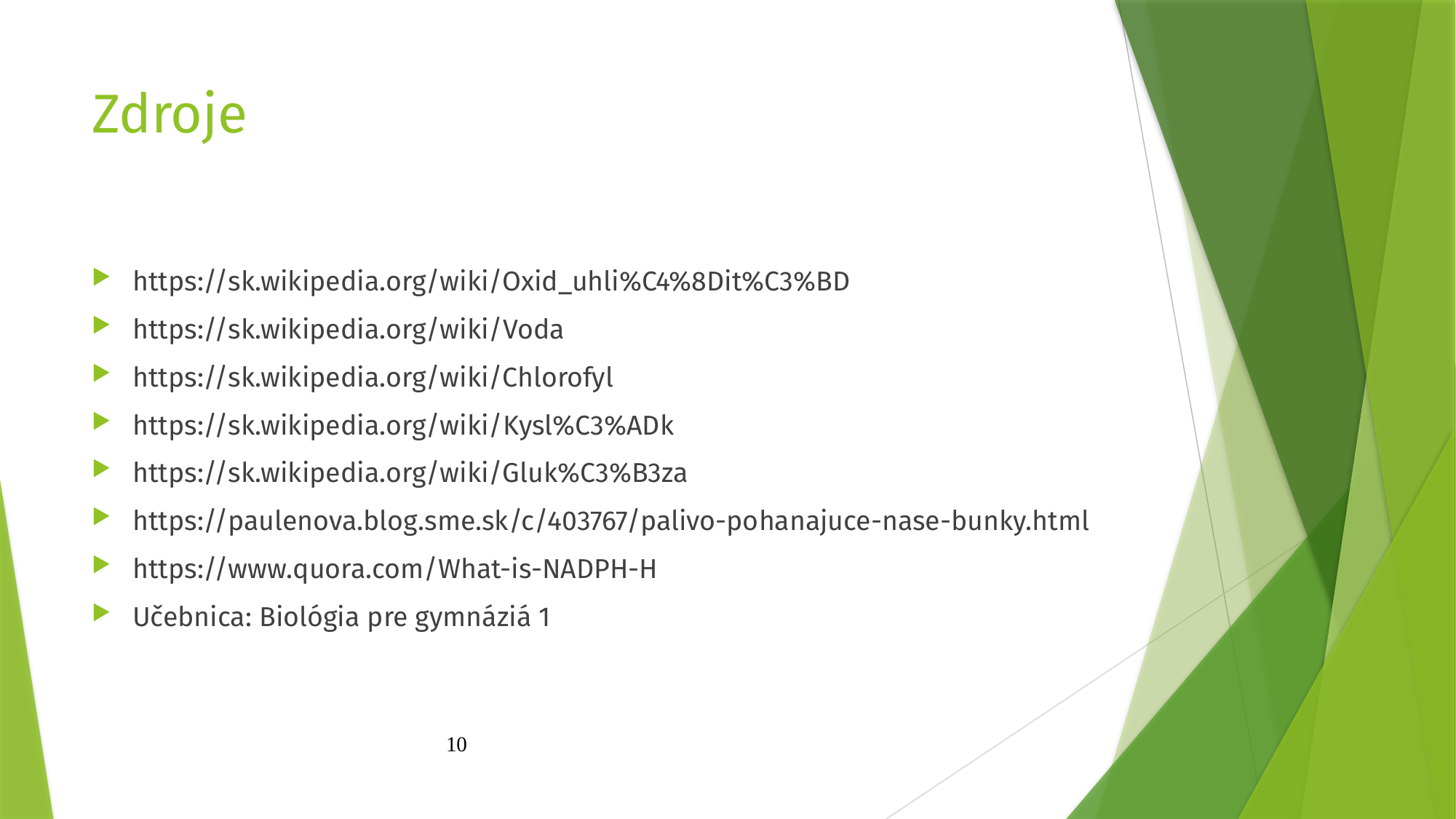

# Zdroje
https://sk.wikipedia.org/wiki/Oxid_uhli%C4%8Dit%C3%BD
https://sk.wikipedia.org/wiki/Voda
https://sk.wikipedia.org/wiki/Chlorofyl
https://sk.wikipedia.org/wiki/Kysl%C3%ADk
https://sk.wikipedia.org/wiki/Gluk%C3%B3za
https://paulenova.blog.sme.sk/c/403767/palivo-pohanajuce-nase-bunky.html
https://www.quora.com/What-is-NADPH-H
Učebnica: Biológia pre gymnáziá 1

10